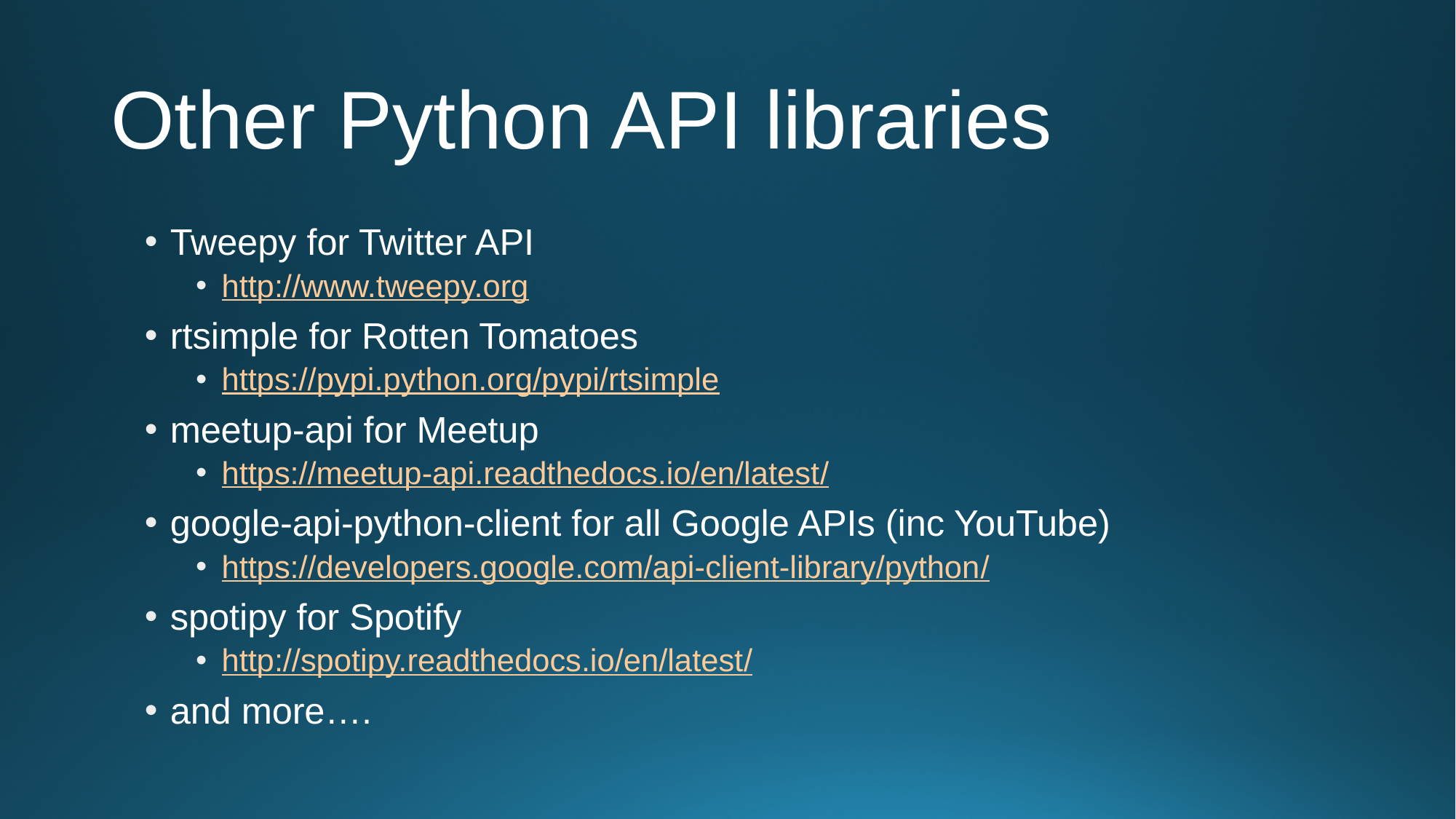

# Other Python API libraries
Tweepy for Twitter API
http://www.tweepy.org
rtsimple for Rotten Tomatoes
https://pypi.python.org/pypi/rtsimple
meetup-api for Meetup
https://meetup-api.readthedocs.io/en/latest/
google-api-python-client for all Google APIs (inc YouTube)
https://developers.google.com/api-client-library/python/
spotipy for Spotify
http://spotipy.readthedocs.io/en/latest/
and more….